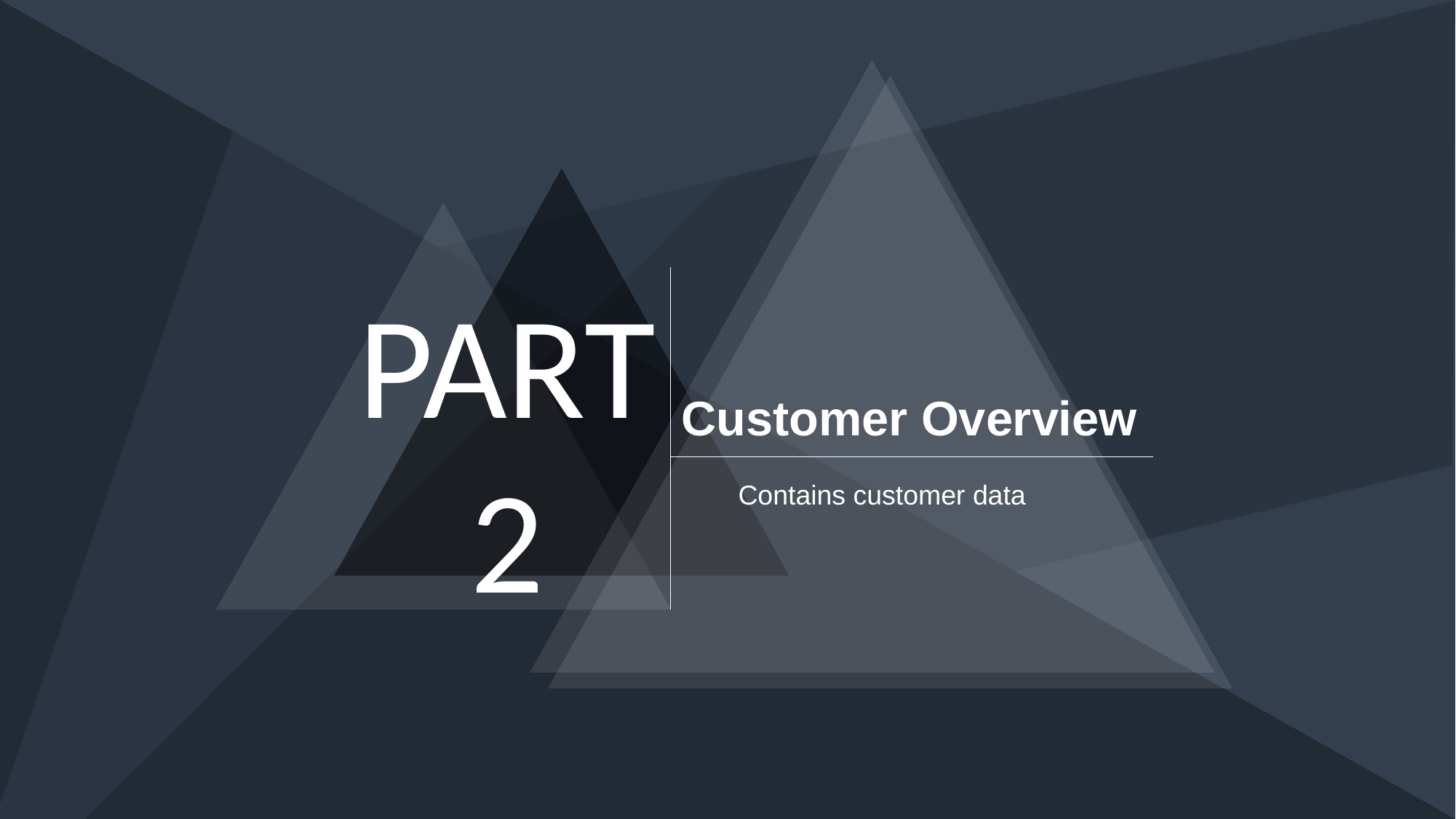

PART
2
Customer Overview
Contains customer data